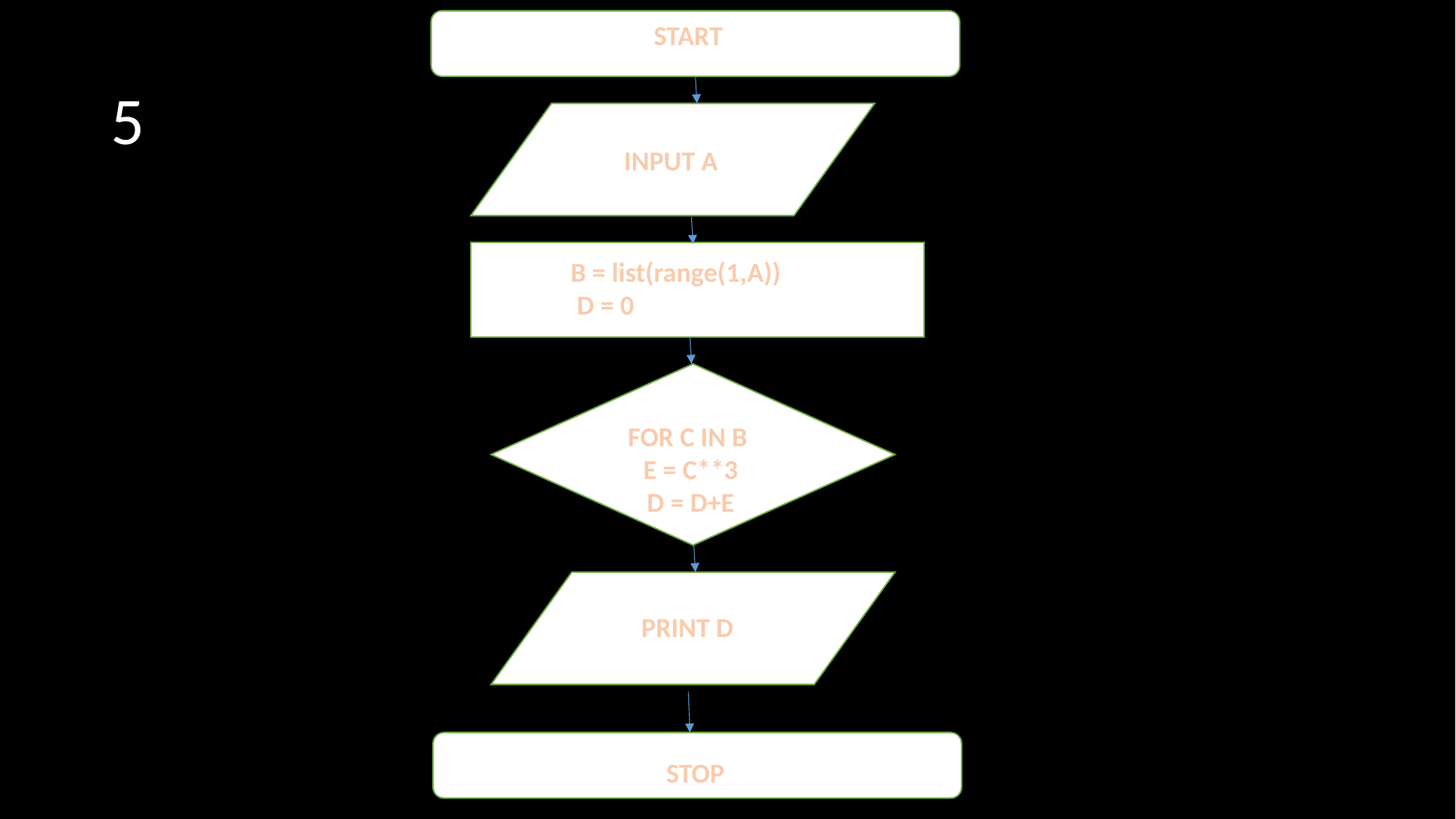

START
# 5
          INPUT A

B = list(range(1,A))
 D = 0

FOR C IN B
E = C**3
D = D+E

PRINT D

STOP